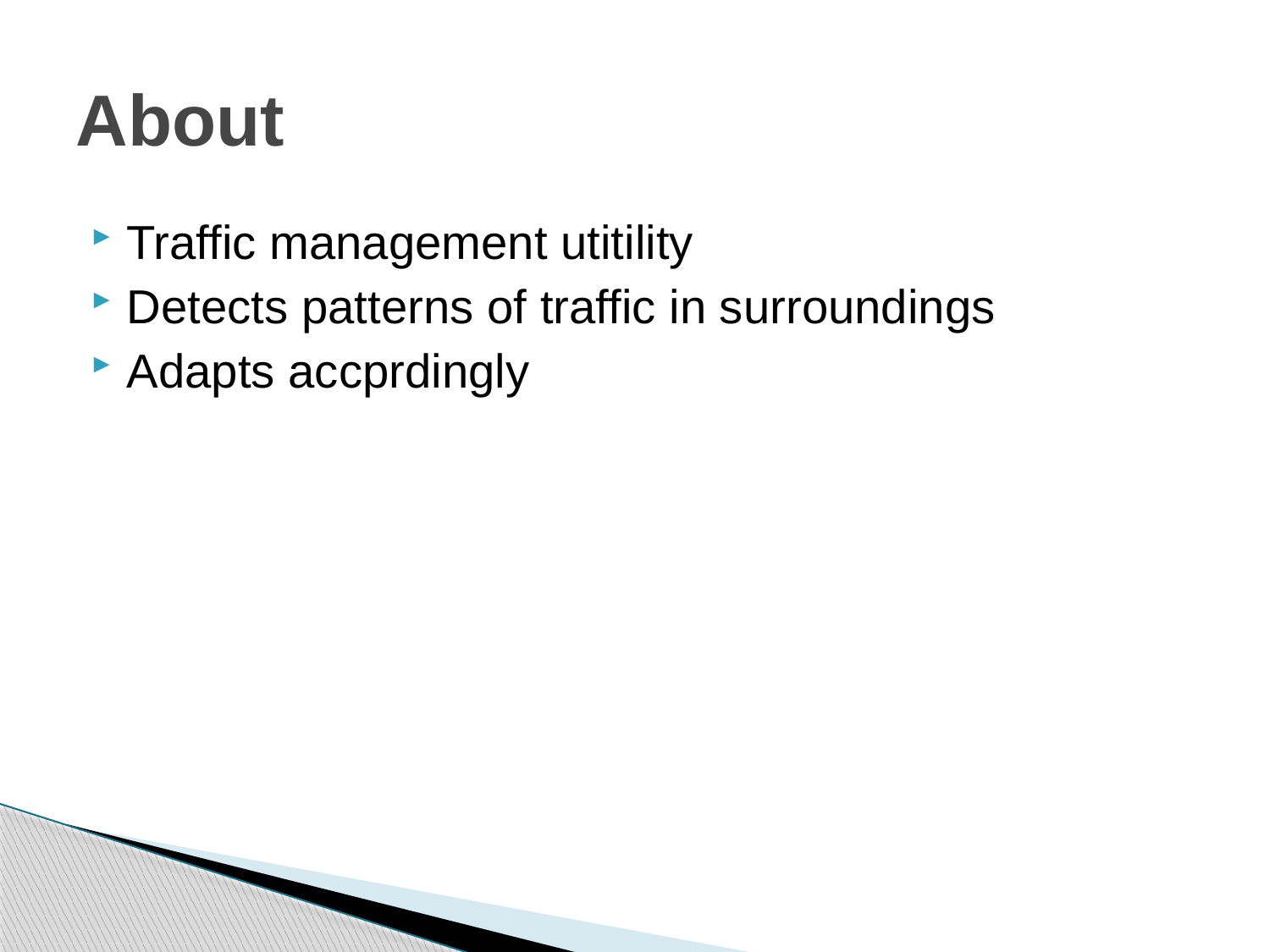

# About
Traffic management utitility
Detects patterns of traffic in surroundings
Adapts accprdingly